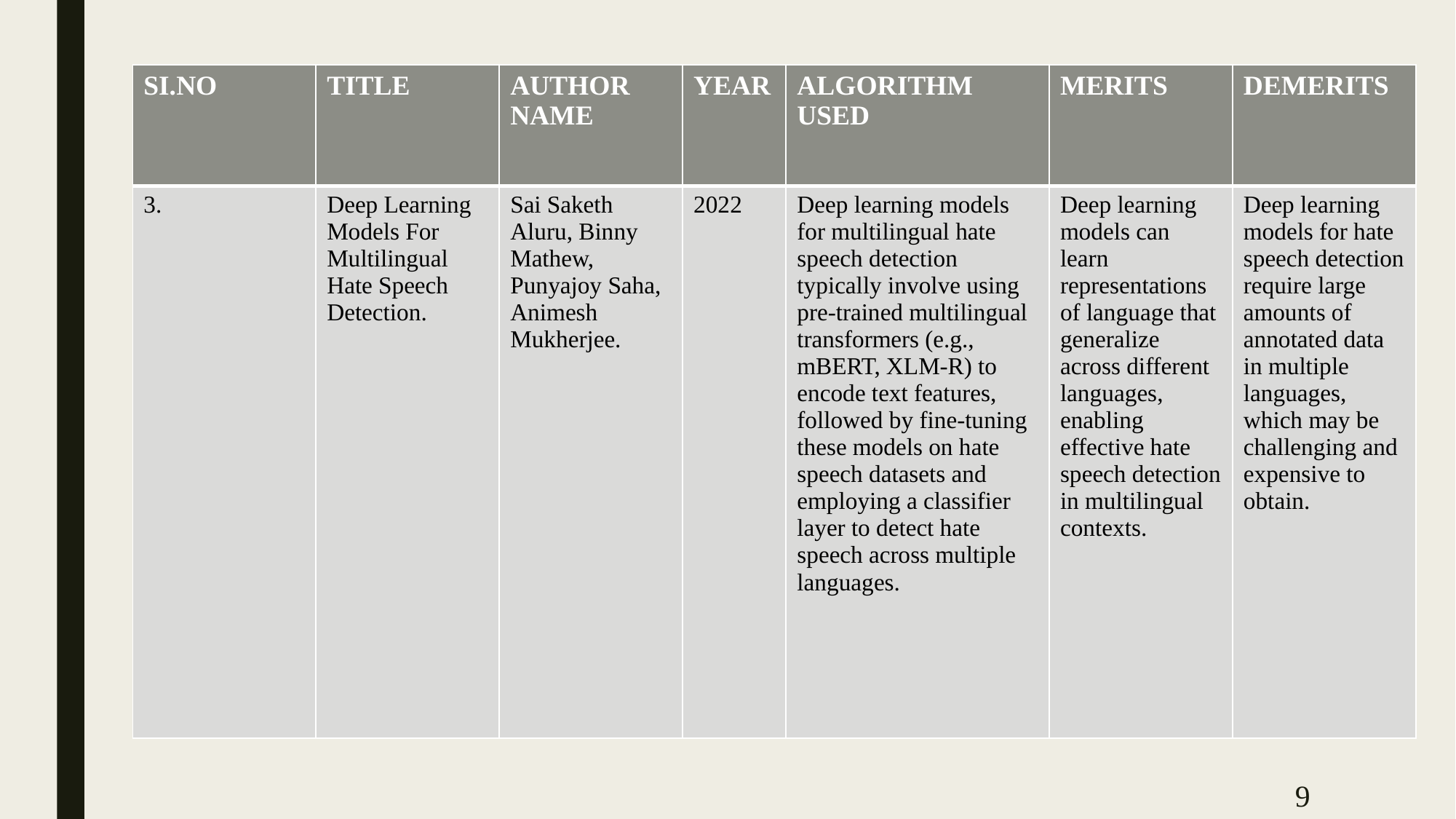

| SI.NO | TITLE | AUTHOR NAME | YEAR | ALGORITHM USED | MERITS | DEMERITS |
| --- | --- | --- | --- | --- | --- | --- |
| 3. | Deep Learning Models For Multilingual Hate Speech Detection. | Sai Saketh Aluru, Binny Mathew, Punyajoy Saha, Animesh Mukherjee. | 2022 | Deep learning models for multilingual hate speech detection typically involve using pre-trained multilingual transformers (e.g., mBERT, XLM-R) to encode text features, followed by fine-tuning these models on hate speech datasets and employing a classifier layer to detect hate speech across multiple languages. | Deep learning models can learn representations of language that generalize across different languages, enabling effective hate speech detection in multilingual contexts. | Deep learning models for hate speech detection require large amounts of annotated data in multiple languages, which may be challenging and expensive to obtain. |
9